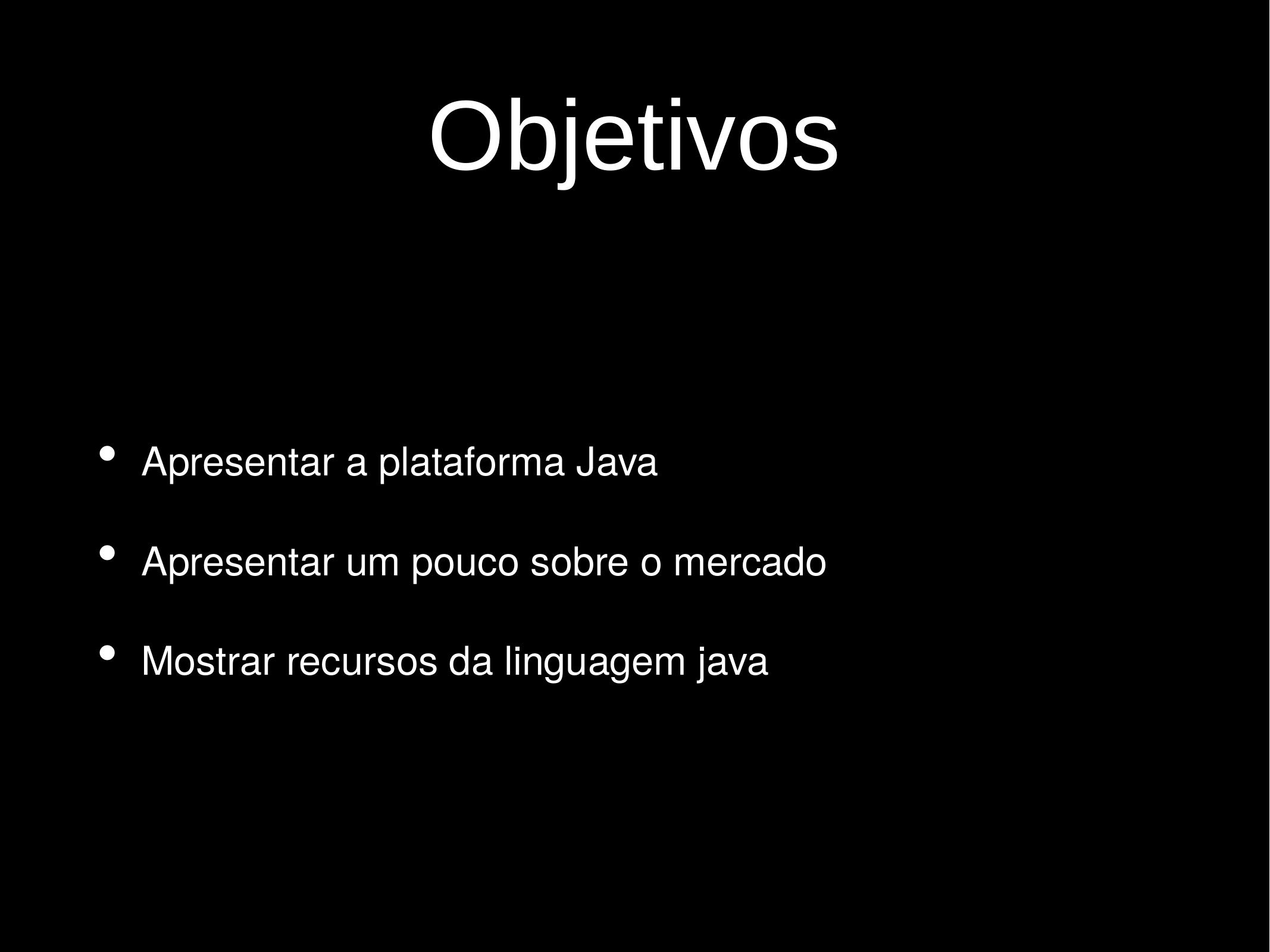

# Objetivos
Apresentar a plataforma Java
Apresentar um pouco sobre o mercado
Mostrar recursos da linguagem java